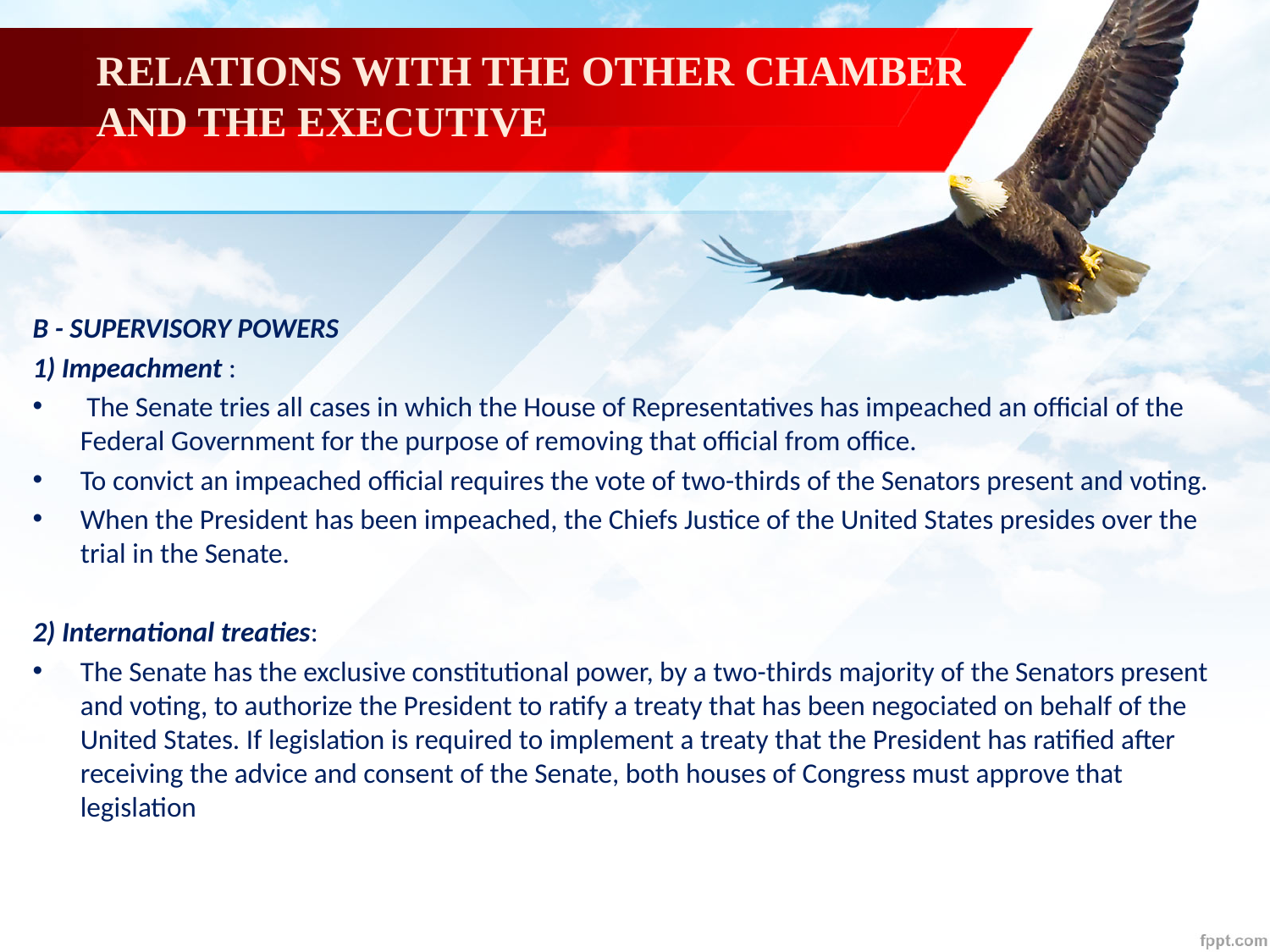

# RELATIONS WITH THE OTHER CHAMBER AND THE EXECUTIVE

B - SUPERVISORY POWERS
1) Impeachment :
 The Senate tries all cases in which the House of Representatives has impeached an official of the Federal Government for the purpose of removing that official from office.
To convict an impeached official requires the vote of two-thirds of the Senators present and voting.
When the President has been impeached, the Chiefs Justice of the United States presides over the trial in the Senate.

2) International treaties:
The Senate has the exclusive constitutional power, by a two-thirds majority of the Senators present and voting, to authorize the President to ratify a treaty that has been negociated on behalf of the United States. If legislation is required to implement a treaty that the President has ratified after receiving the advice and consent of the Senate, both houses of Congress must approve that legislation